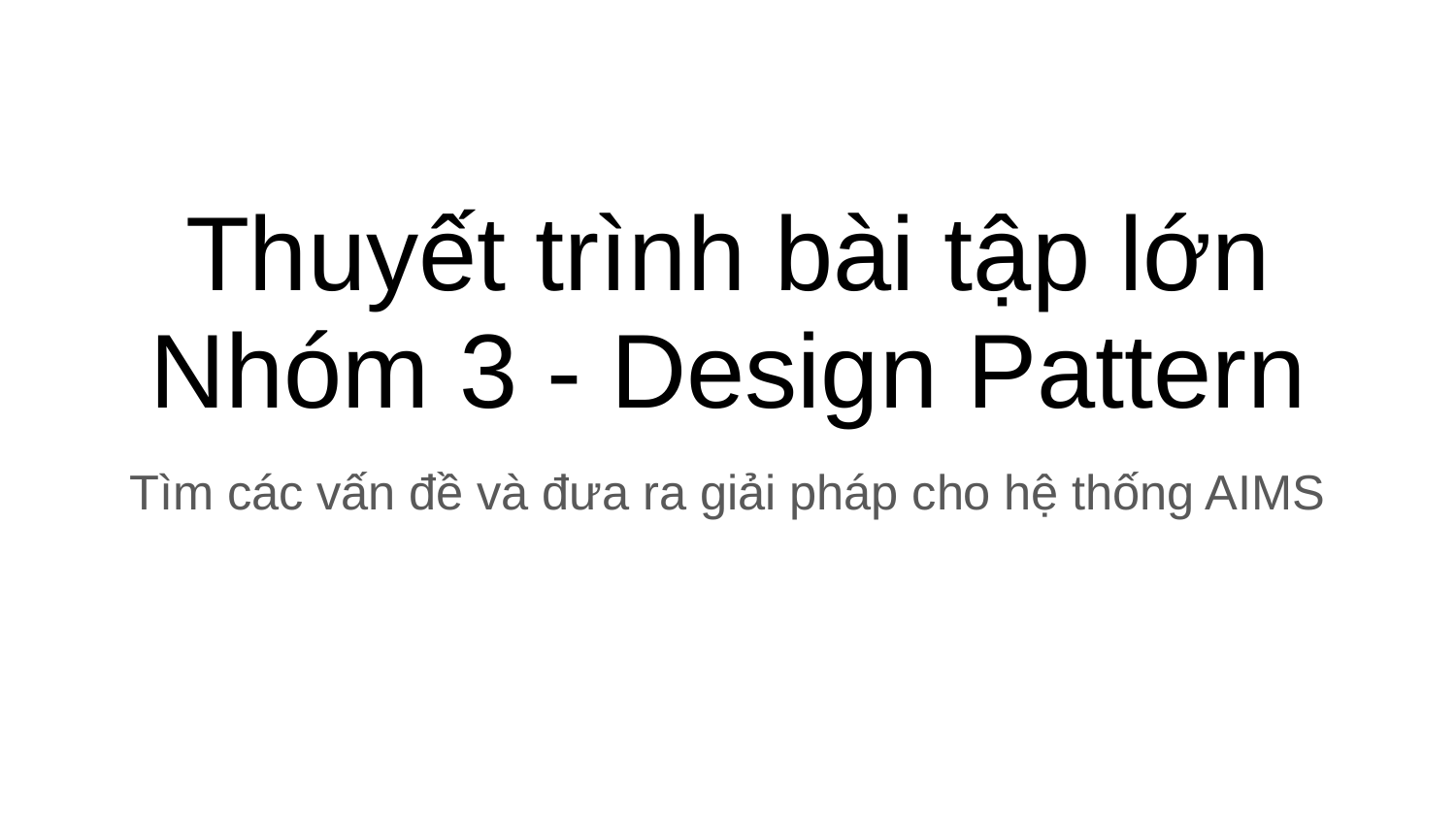

# Thuyết trình bài tập lớn
Nhóm 3 - Design Pattern
Tìm các vấn đề và đưa ra giải pháp cho hệ thống AIMS